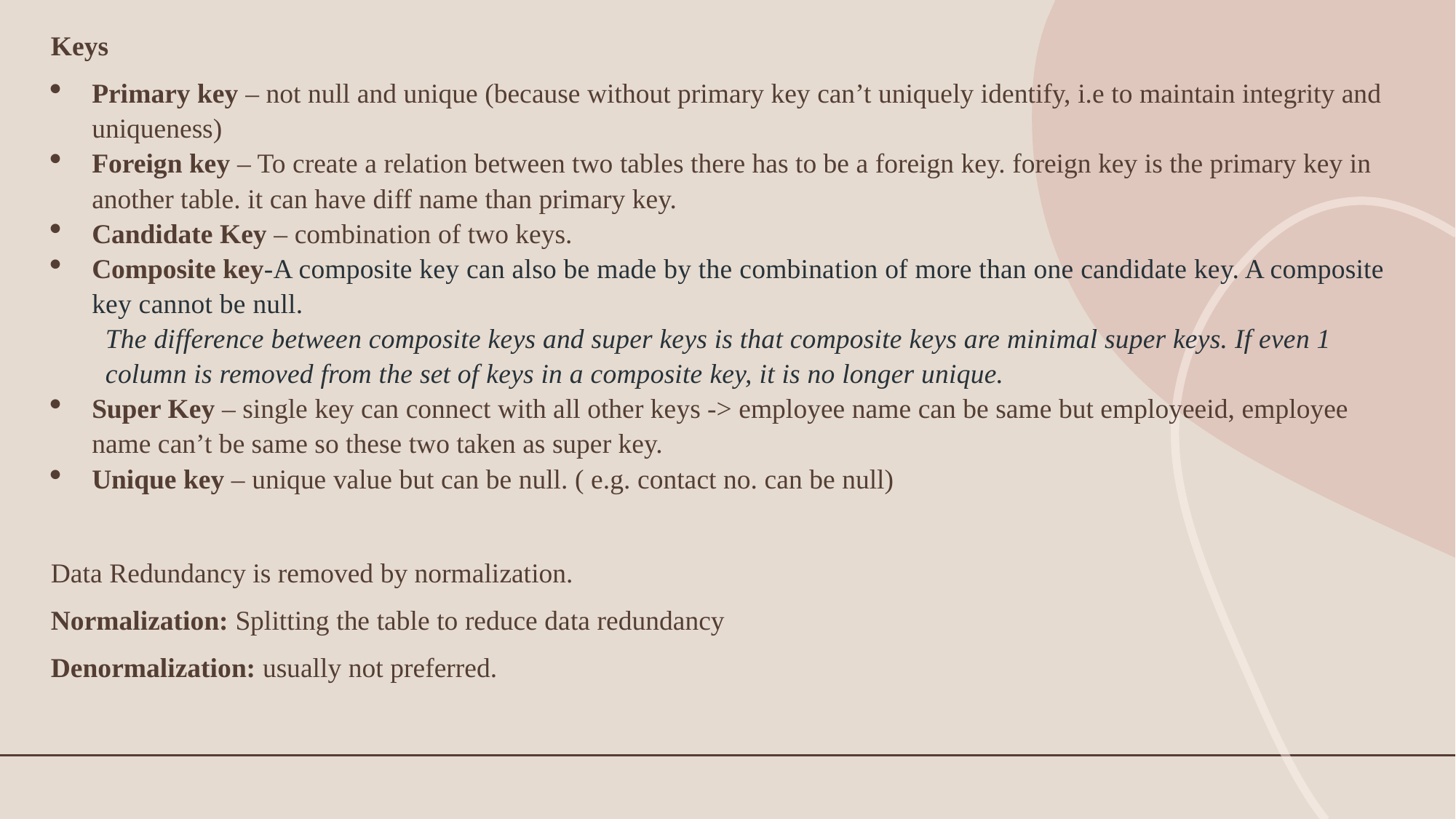

Keys
Primary key – not null and unique (because without primary key can’t uniquely identify, i.e to maintain integrity and uniqueness)
Foreign key – To create a relation between two tables there has to be a foreign key. foreign key is the primary key in another table. it can have diff name than primary key.
Candidate Key – combination of two keys.
Composite key-A composite key can also be made by the combination of more than one candidate key. A composite key cannot be null.
The difference between composite keys and super keys is that composite keys are minimal super keys. If even 1 column is removed from the set of keys in a composite key, it is no longer unique.
Super Key – single key can connect with all other keys -> employee name can be same but employeeid, employee name can’t be same so these two taken as super key.
Unique key – unique value but can be null. ( e.g. contact no. can be null)

Data Redundancy is removed by normalization.
Normalization: Splitting the table to reduce data redundancy
Denormalization: usually not preferred.